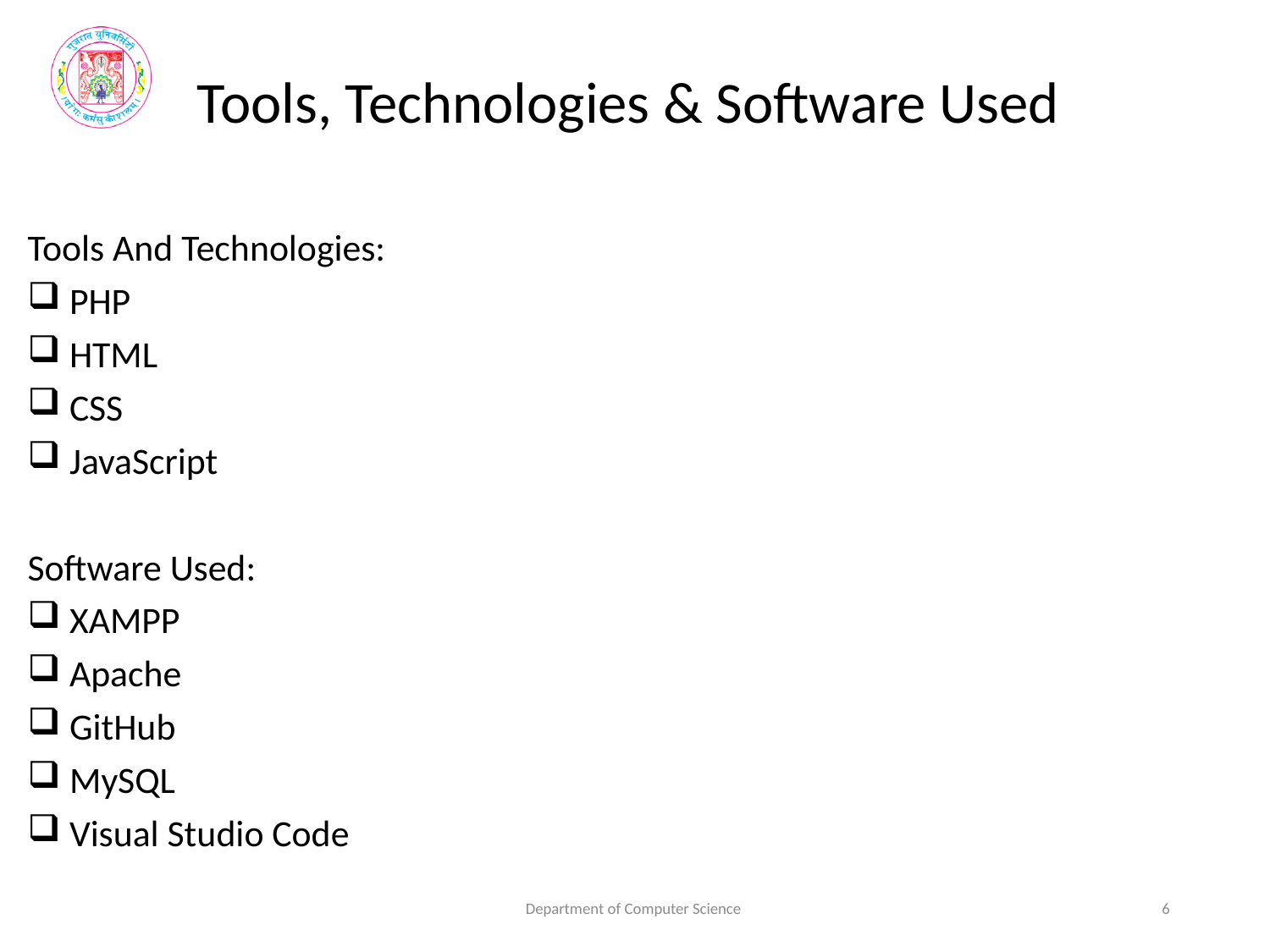

# Tools, Technologies & Software Used
Tools And Technologies:
 PHP
 HTML
 CSS
 JavaScript

Software Used:
 XAMPP
 Apache
 GitHub
 MySQL
 Visual Studio Code

Department of Computer Science
6